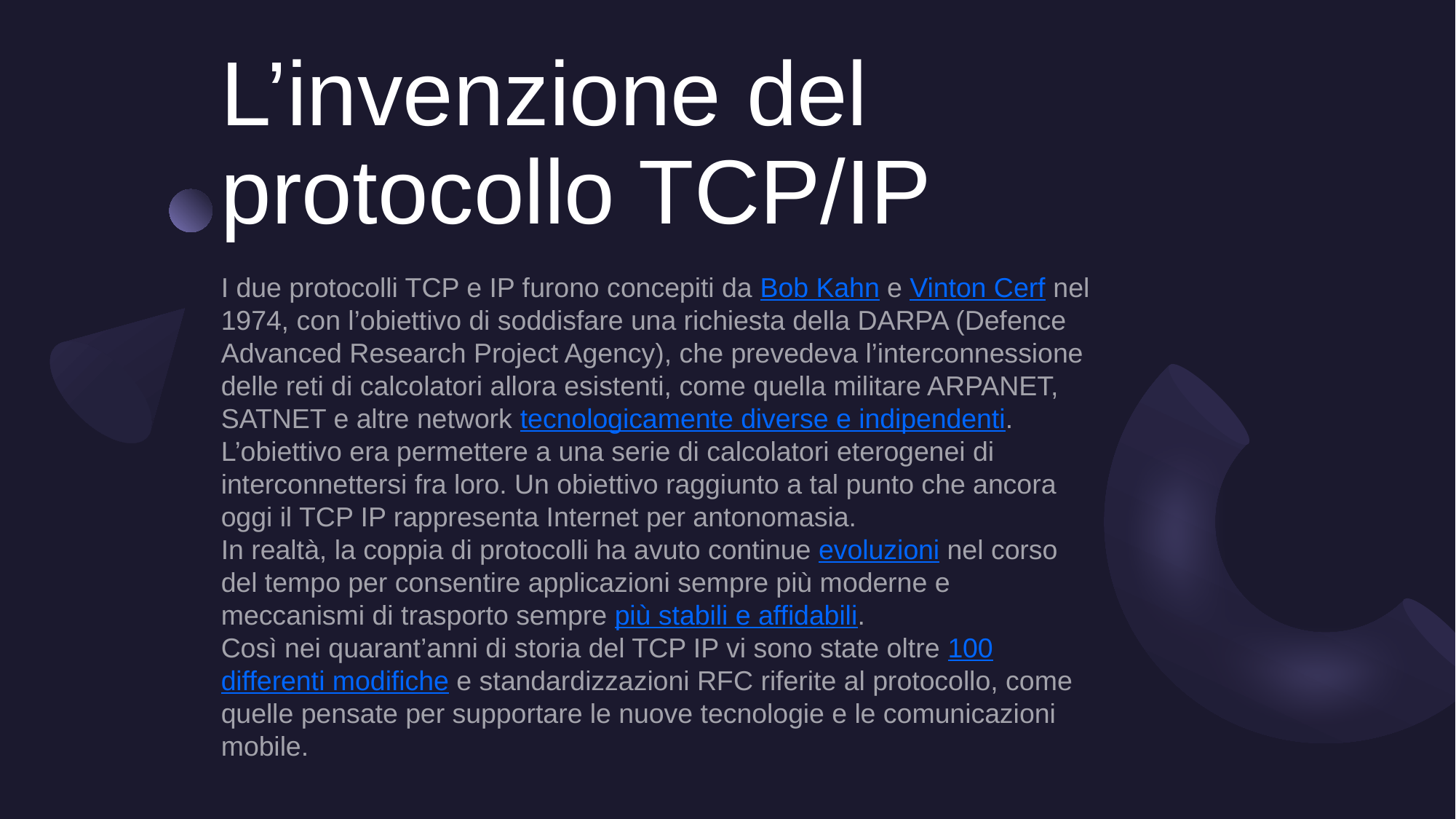

# L’invenzione del protocollo TCP/IP

I due protocolli TCP e IP furono concepiti da Bob Kahn e Vinton Cerf nel 1974, con l’obiettivo di soddisfare una richiesta della DARPA (Defence Advanced Research Project Agency), che prevedeva l’interconnessione delle reti di calcolatori allora esistenti, come quella militare ARPANET, SATNET e altre network tecnologicamente diverse e indipendenti.
L’obiettivo era permettere a una serie di calcolatori eterogenei di interconnettersi fra loro. Un obiettivo raggiunto a tal punto che ancora oggi il TCP IP rappresenta Internet per antonomasia.
In realtà, la coppia di protocolli ha avuto continue evoluzioni nel corso del tempo per consentire applicazioni sempre più moderne e meccanismi di trasporto sempre più stabili e affidabili.
Così nei quarant’anni di storia del TCP IP vi sono state oltre 100 differenti modifiche e standardizzazioni RFC riferite al protocollo, come quelle pensate per supportare le nuove tecnologie e le comunicazioni mobile.